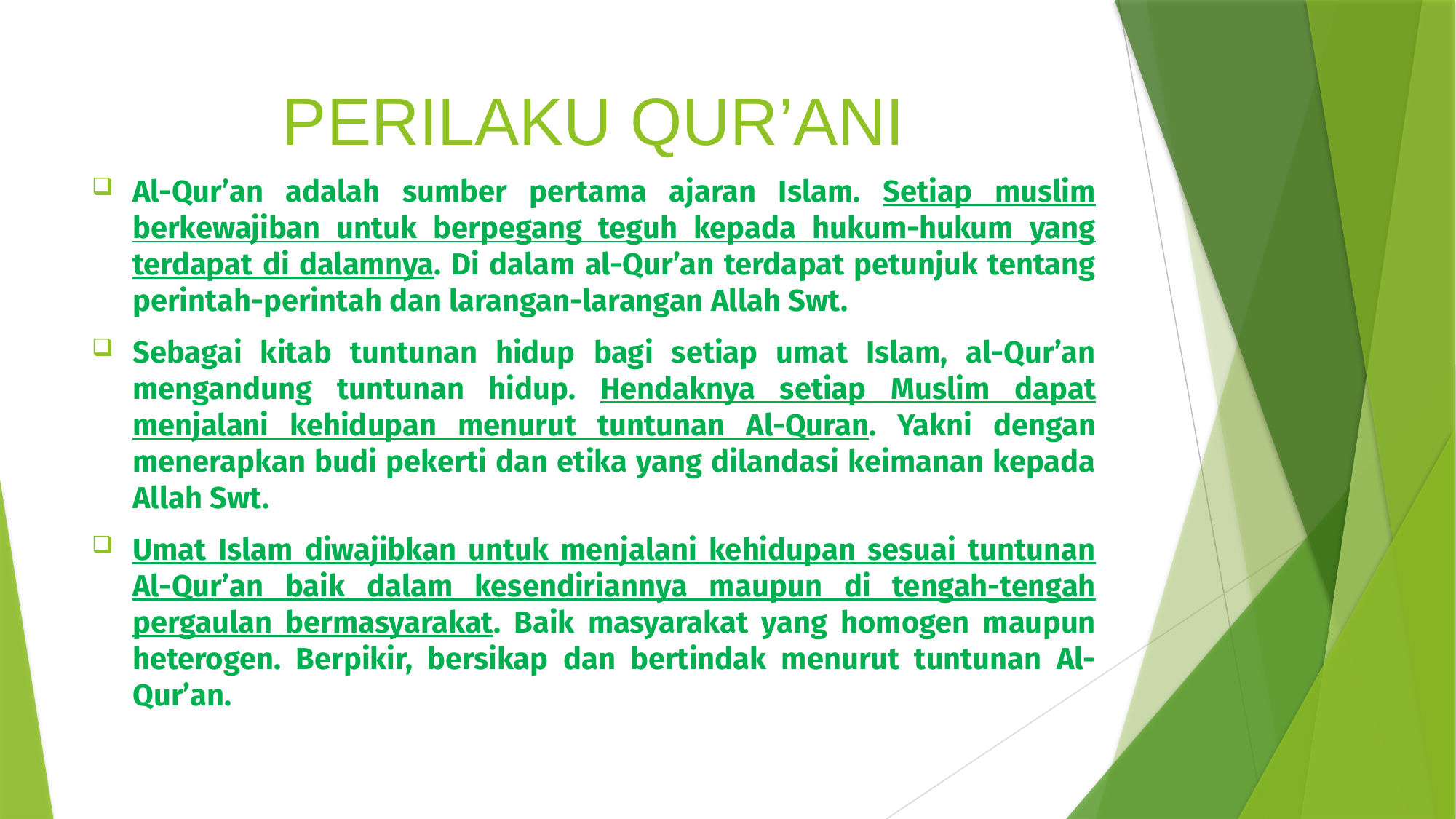

# PERILAKU QUR’ANI
Al-Qur’an adalah sumber pertama ajaran Islam. Setiap muslim berkewajiban untuk berpegang teguh kepada hukum-hukum yang terdapat di dalamnya. Di dalam al-Qur’an terdapat petunjuk tentang perintah-perintah dan larangan-larangan Allah Swt.
Sebagai kitab tuntunan hidup bagi setiap umat Islam, al-Qur’an mengandung tuntunan hidup. Hendaknya setiap Muslim dapat menjalani kehidupan menurut tuntunan Al-Quran. Yakni dengan menerapkan budi pekerti dan etika yang dilandasi keimanan kepada Allah Swt.
Umat Islam diwajibkan untuk menjalani kehidupan sesuai tuntunan Al-Qur’an baik dalam kesendiriannya maupun di tengah-tengah pergaulan bermasyarakat. Baik masyarakat yang homogen maupun heterogen. Berpikir, bersikap dan bertindak menurut tuntunan Al-Qur’an.